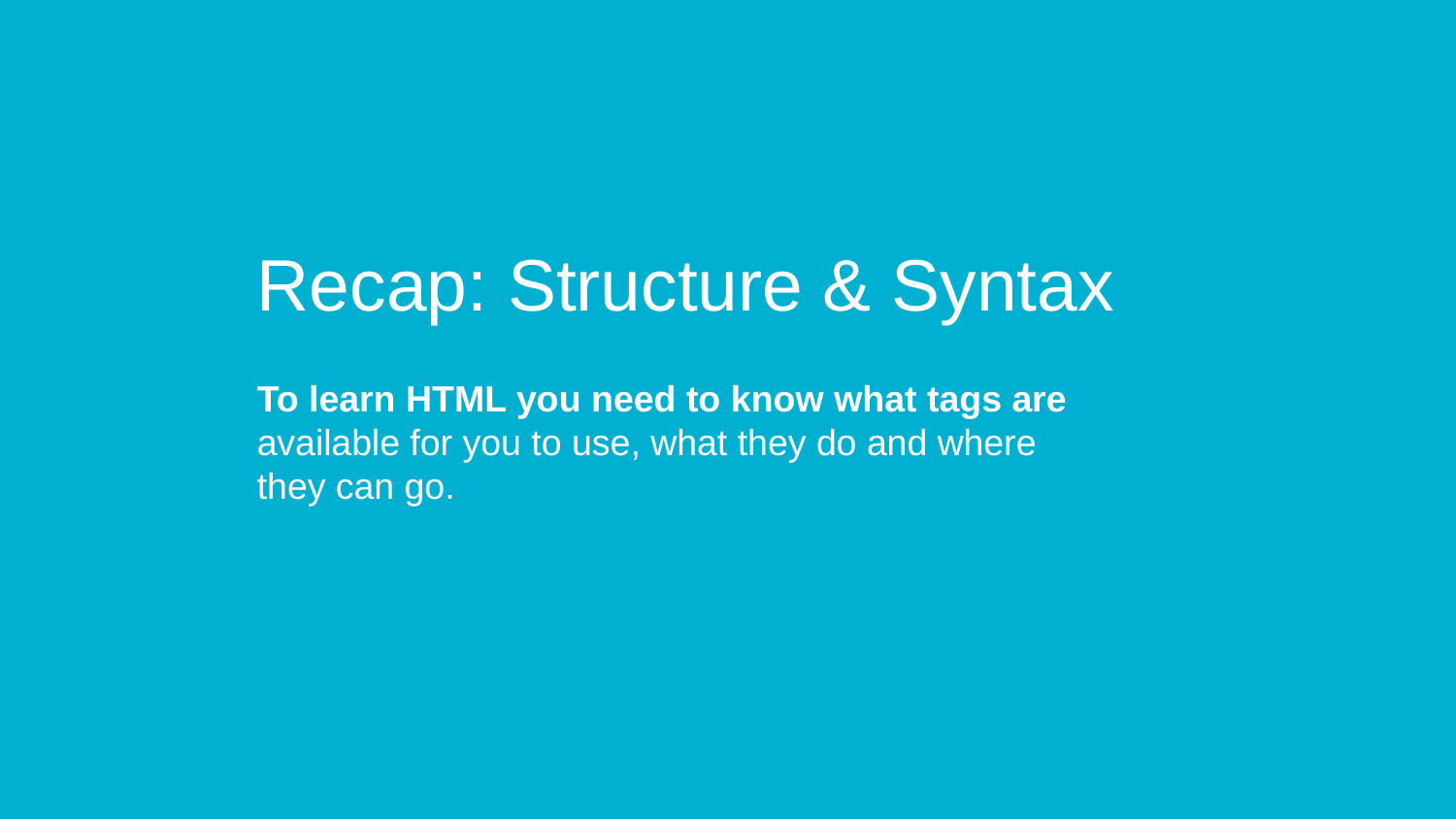

Recap: Structure & Syntax
To learn HTML you need to know what tags are available for you to use, what they do and where
they can go.